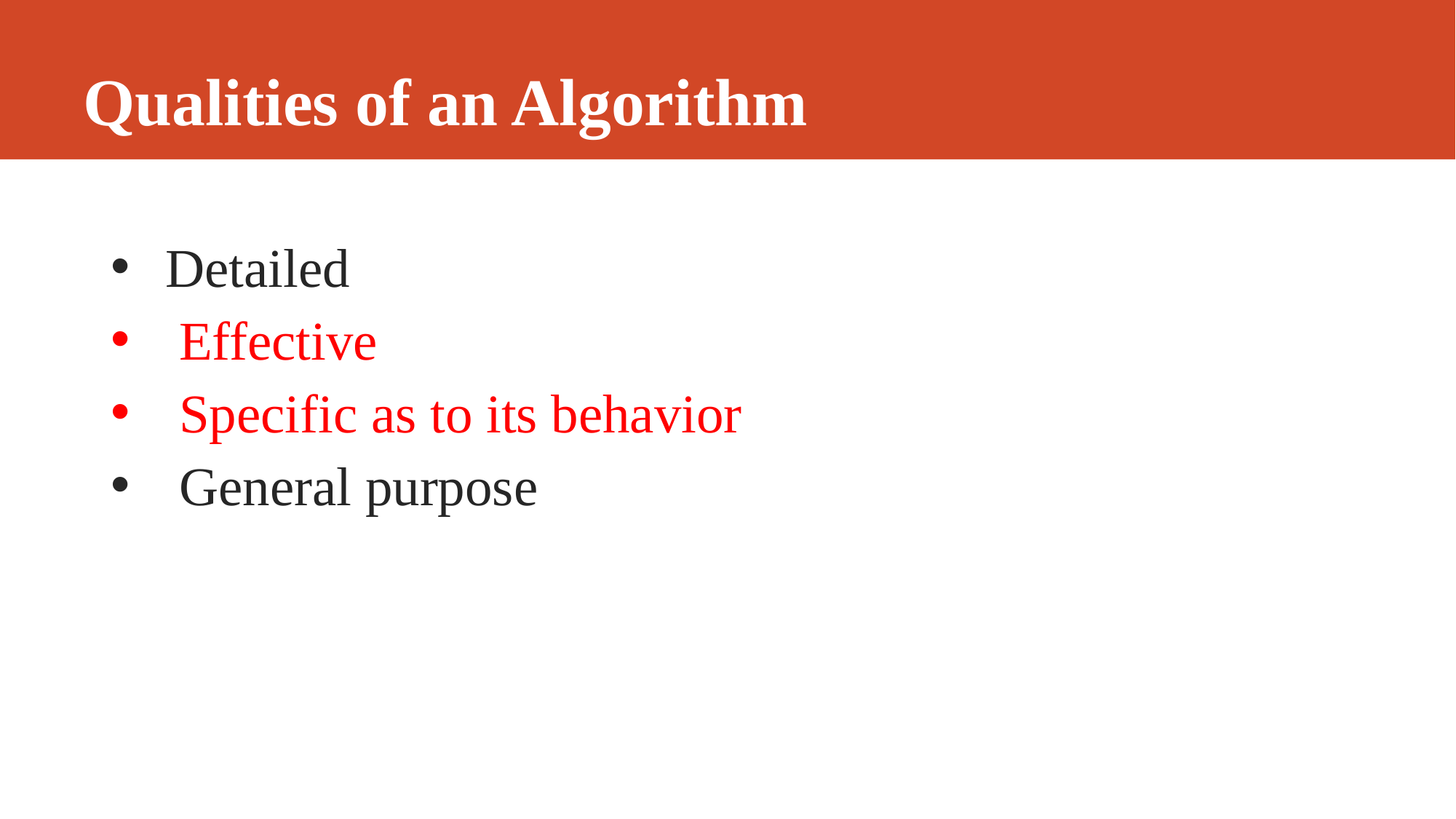

# Qualities of an Algorithm
Detailed
 Effective
 Specific as to its behavior
 General purpose